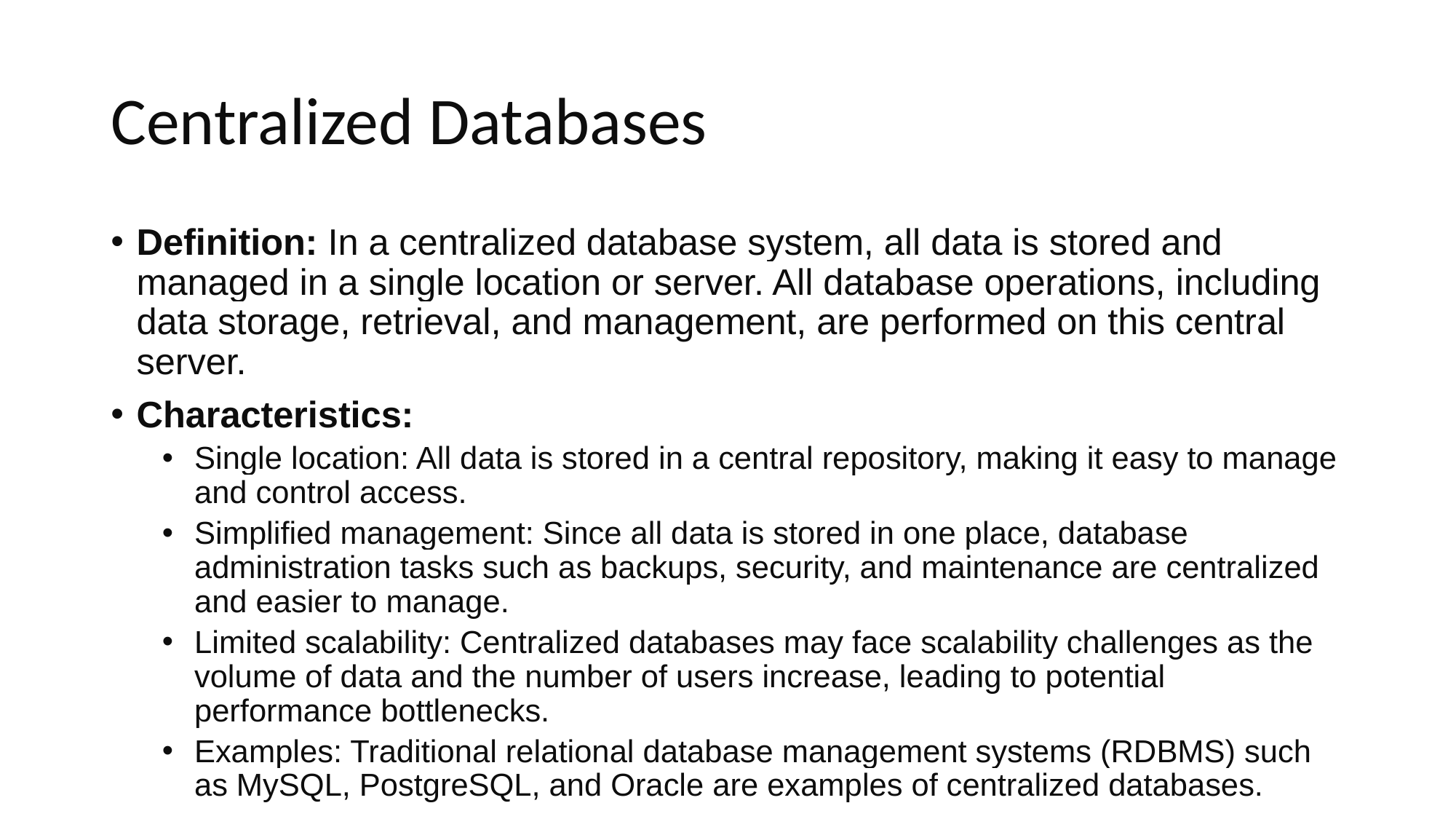

# Centralized Databases
Definition: In a centralized database system, all data is stored and managed in a single location or server. All database operations, including data storage, retrieval, and management, are performed on this central server.
Characteristics:
Single location: All data is stored in a central repository, making it easy to manage and control access.
Simplified management: Since all data is stored in one place, database administration tasks such as backups, security, and maintenance are centralized and easier to manage.
Limited scalability: Centralized databases may face scalability challenges as the volume of data and the number of users increase, leading to potential performance bottlenecks.
Examples: Traditional relational database management systems (RDBMS) such as MySQL, PostgreSQL, and Oracle are examples of centralized databases.